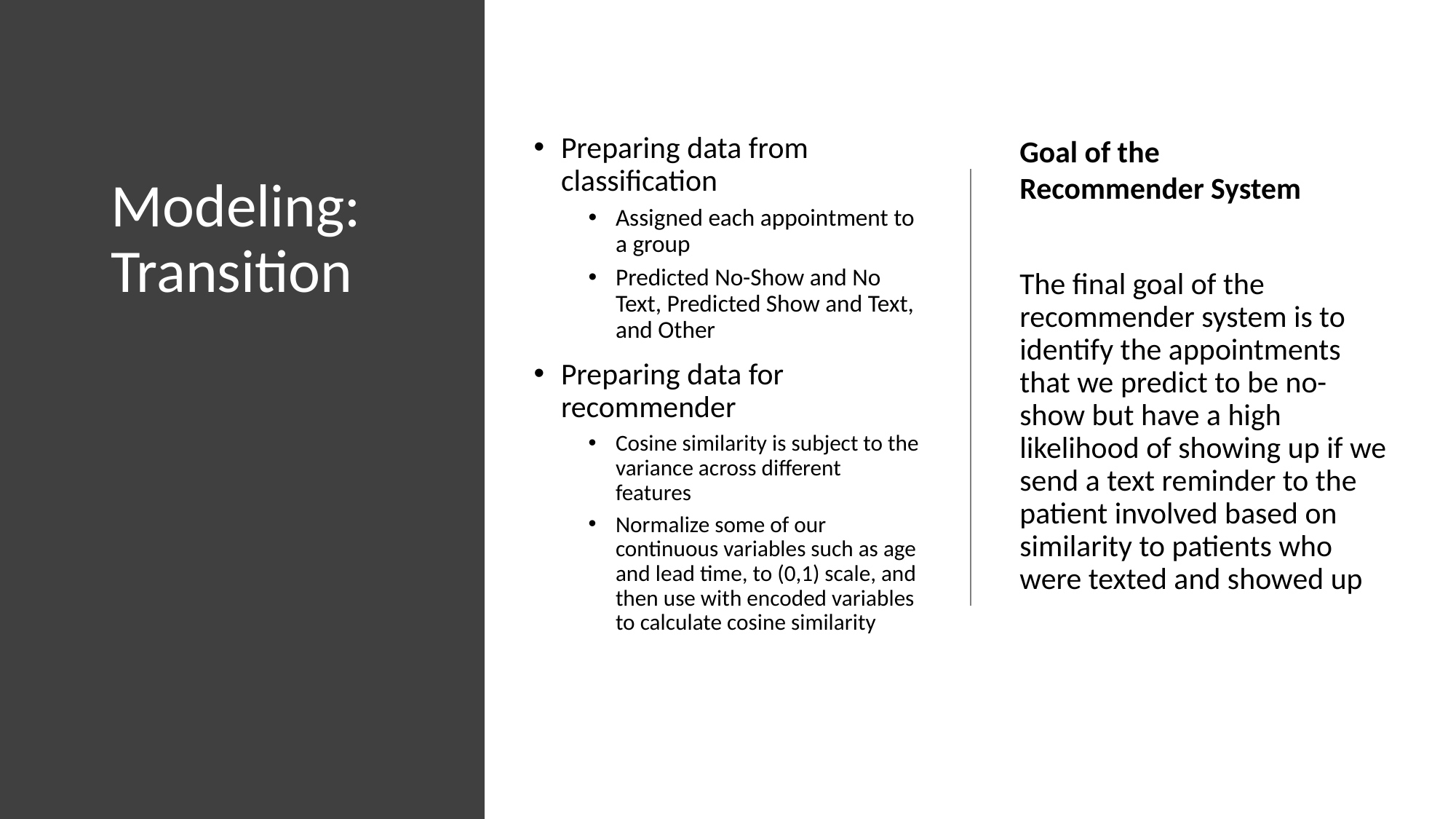

Preparing data from classification
Assigned each appointment to a group
Predicted No-Show and No Text, Predicted Show and Text, and Other
Preparing data for recommender
Cosine similarity is subject to the variance across different features
Normalize some of our continuous variables such as age and lead time, to (0,1) scale, and then use with encoded variables to calculate cosine similarity
Goal of the                Recommender System

The final goal of the recommender system is to identify the appointments that we predict to be no-show but have a high likelihood of showing up if we send a text reminder to the patient involved based on similarity to patients who were texted and showed up
# Modeling: Transition